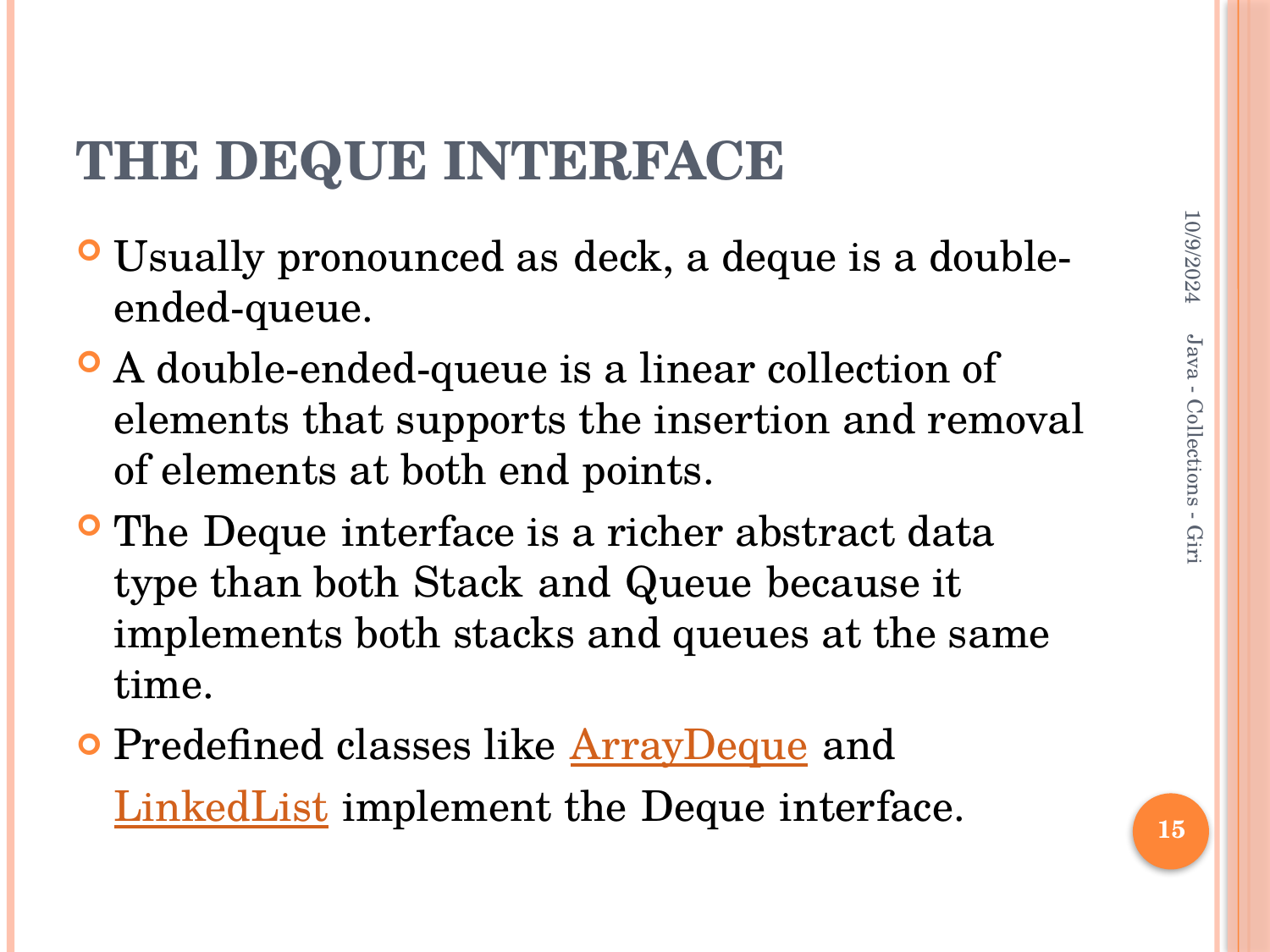

# The Deque Interface
10/9/2024
Usually pronounced as deck, a deque is a double-ended-queue.
A double-ended-queue is a linear collection of elements that supports the insertion and removal of elements at both end points.
The Deque interface is a richer abstract data type than both Stack and Queue because it implements both stacks and queues at the same time.
Predefined classes like ArrayDeque and LinkedList implement the Deque interface.

Java - Collections - Giri
15